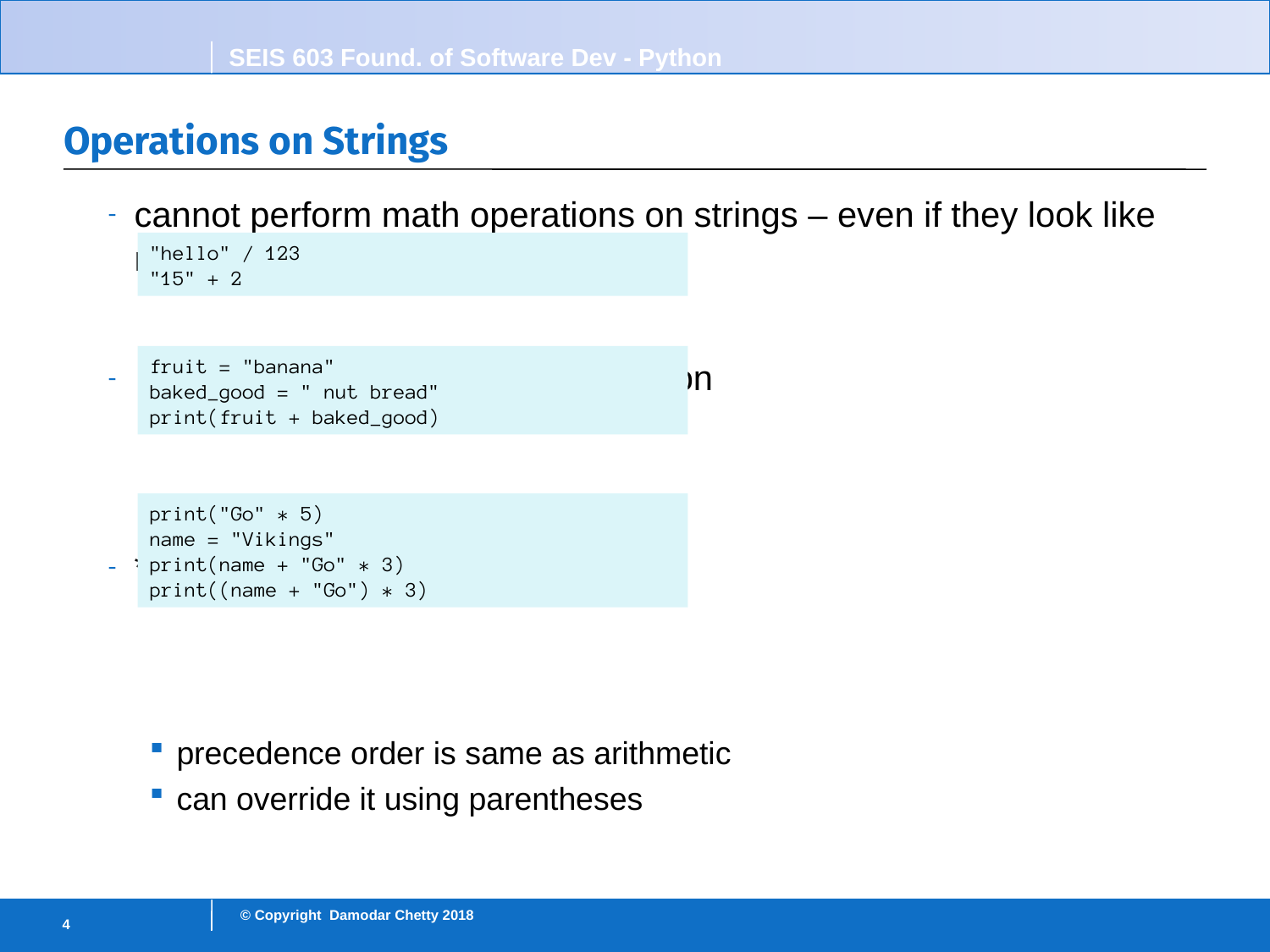

# Operations on Strings
cannot perform math operations on strings – even if they look like numbers

 + operator represents concatenation

* performs repetition

precedence order is same as arithmetic
can override it using parentheses

"hello" / 123
"15" + 2
fruit = "banana"
baked_good = " nut bread"
print(fruit + baked_good)
print("Go" * 5)
name = "Vikings"
print(name + "Go" * 3)
print((name + "Go") * 3)
4